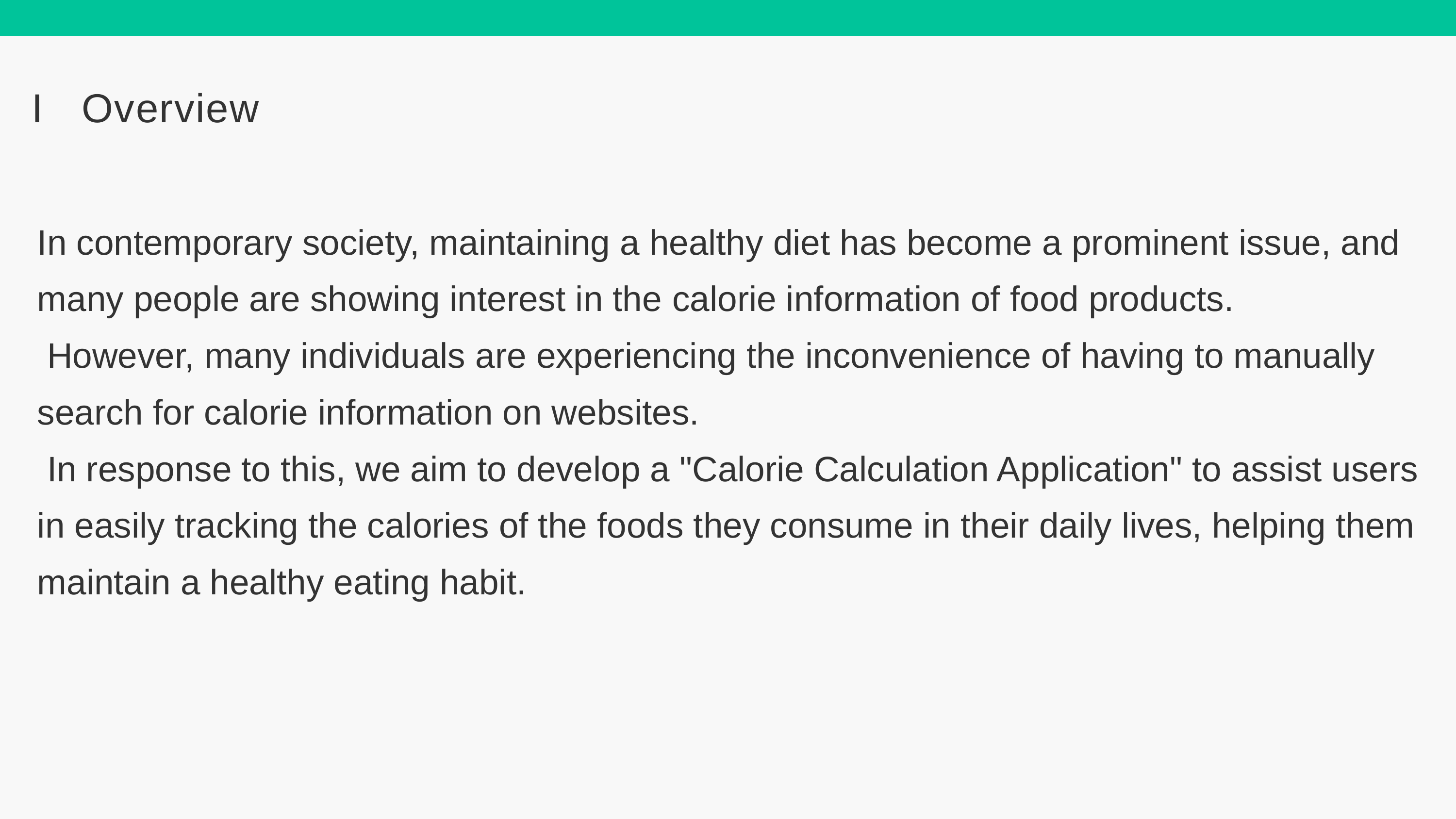

I
Overview
In contemporary society, maintaining a healthy diet has become a prominent issue, and many people are showing interest in the calorie information of food products.
 However, many individuals are experiencing the inconvenience of having to manually search for calorie information on websites.
 In response to this, we aim to develop a "Calorie Calculation Application" to assist users in easily tracking the calories of the foods they consume in their daily lives, helping them maintain a healthy eating habit.